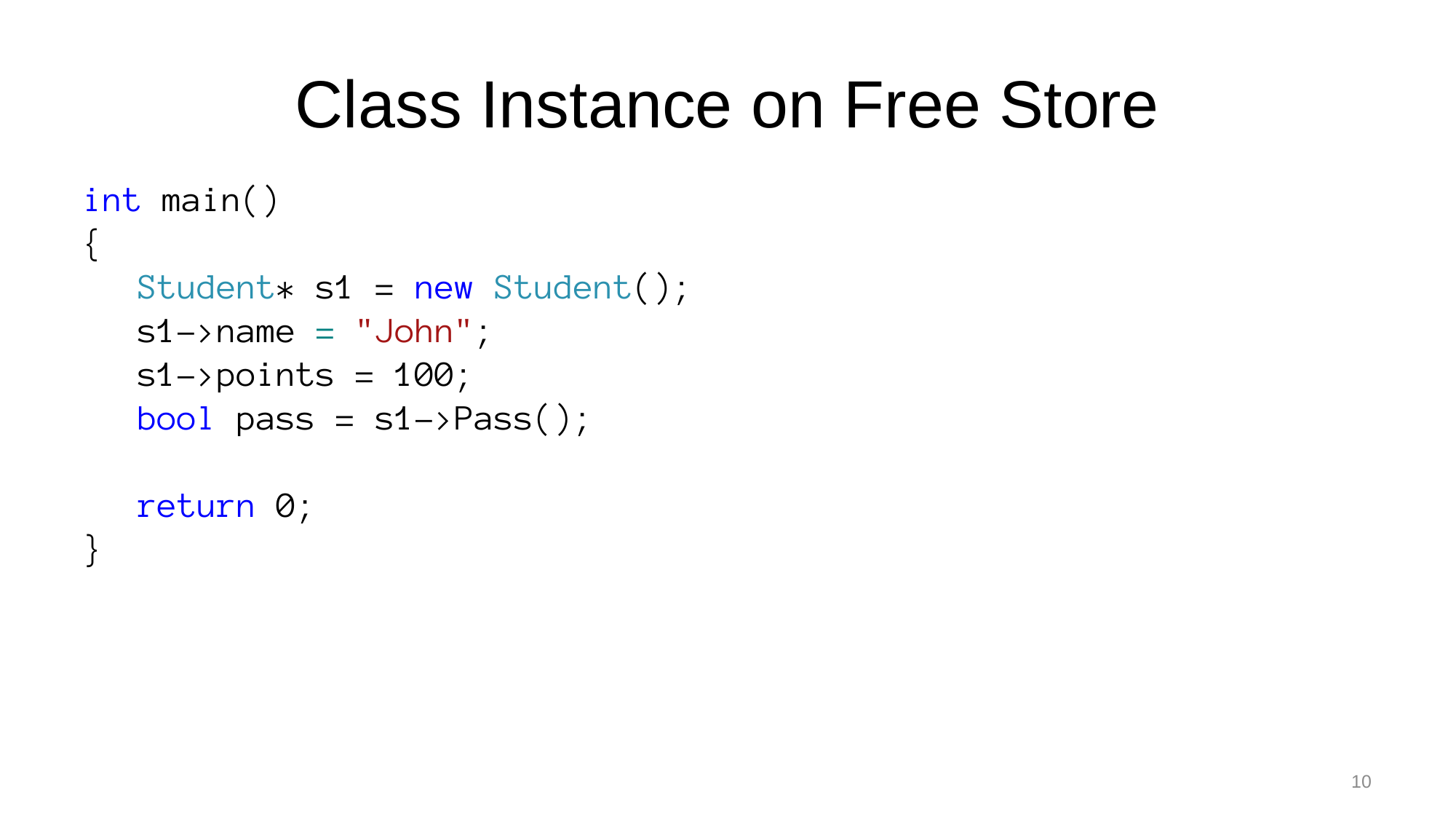

# Class Instance on Free Store
int main()
{
Student* s1 = new Student();
s1->name = "John";
s1->points = 100;
bool pass = s1->Pass();

return 0;
}
10